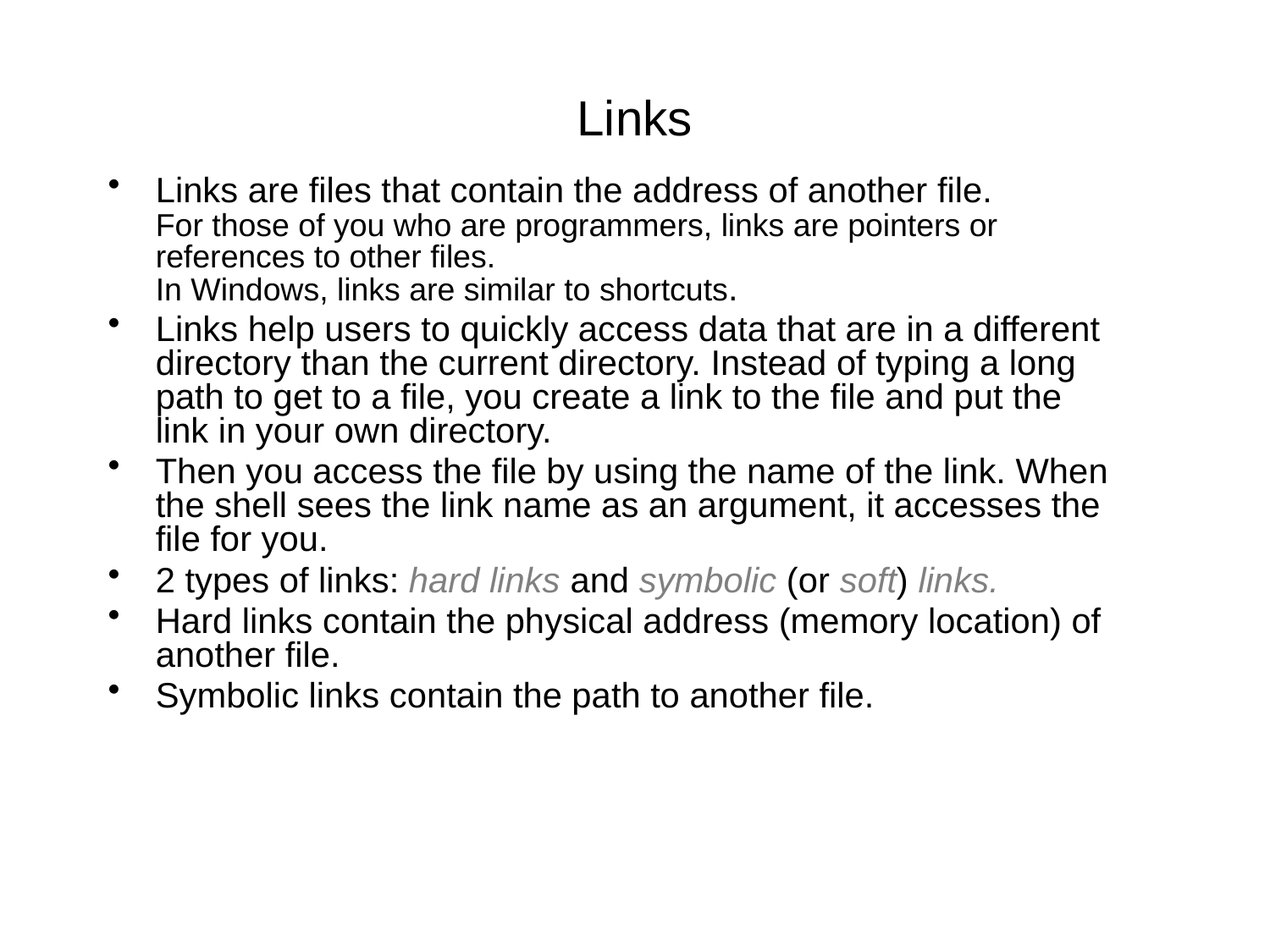

# Links
Links are files that contain the address of another file.
	For those of you who are programmers, links are pointers or references to other files.
	In Windows, links are similar to shortcuts.
Links help users to quickly access data that are in a different directory than the current directory. Instead of typing a long path to get to a file, you create a link to the file and put the link in your own directory.
Then you access the file by using the name of the link. When the shell sees the link name as an argument, it accesses the file for you.
2 types of links: hard links and symbolic (or soft) links.
Hard links contain the physical address (memory location) of another file.
Symbolic links contain the path to another file.